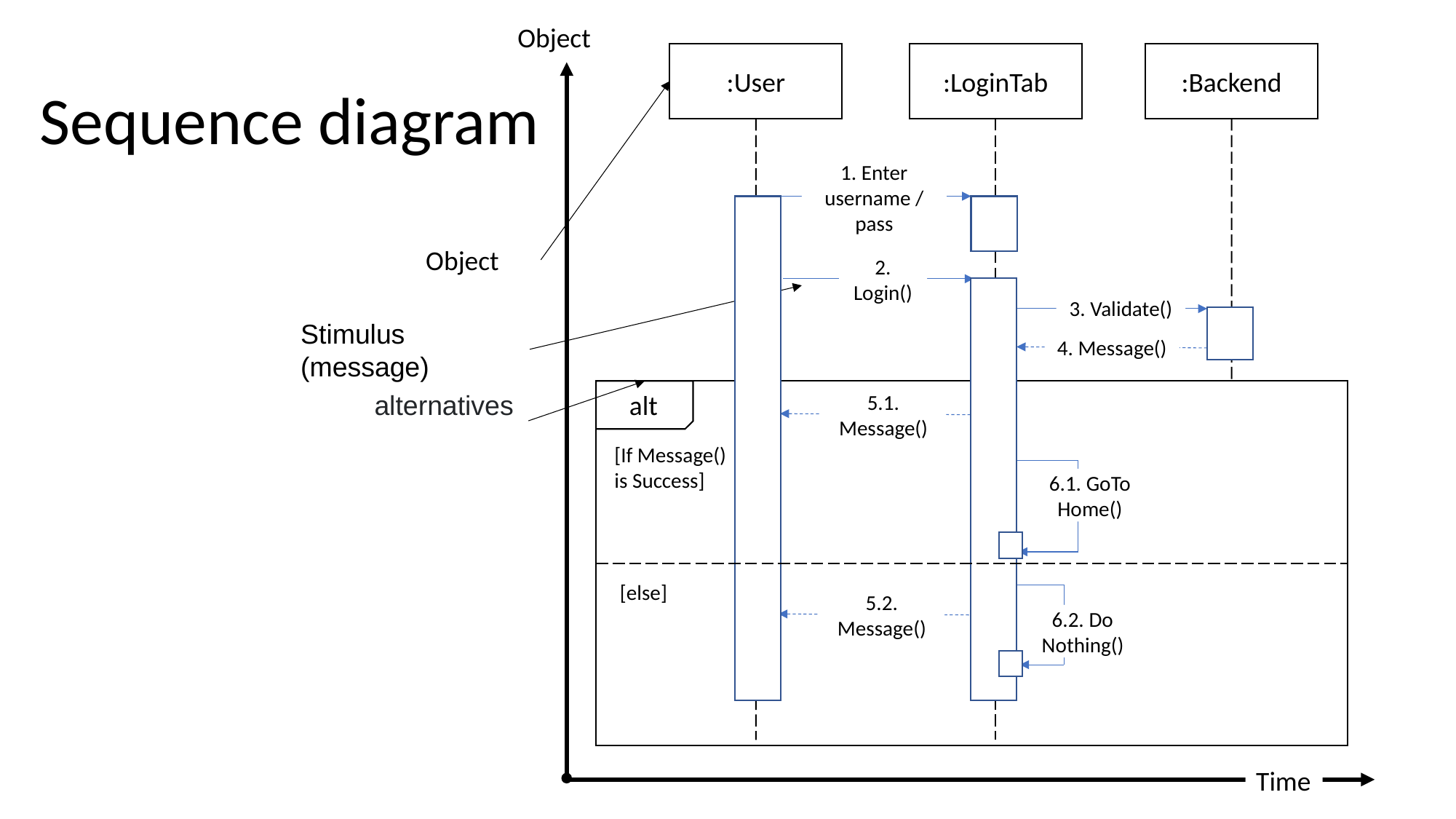

Object
# Sequence diagram
:User
:LoginTab
:Backend
1. Enter username / pass

Object
2. Login()

3. Validate()

Stimulus (message)
4. Message()

alternatives
alt
5.1. Message()
[If Message() is Success]
6.1. GoTo
Home()

[else]
5.2. Message()
6.2. Do
Nothing()

Time